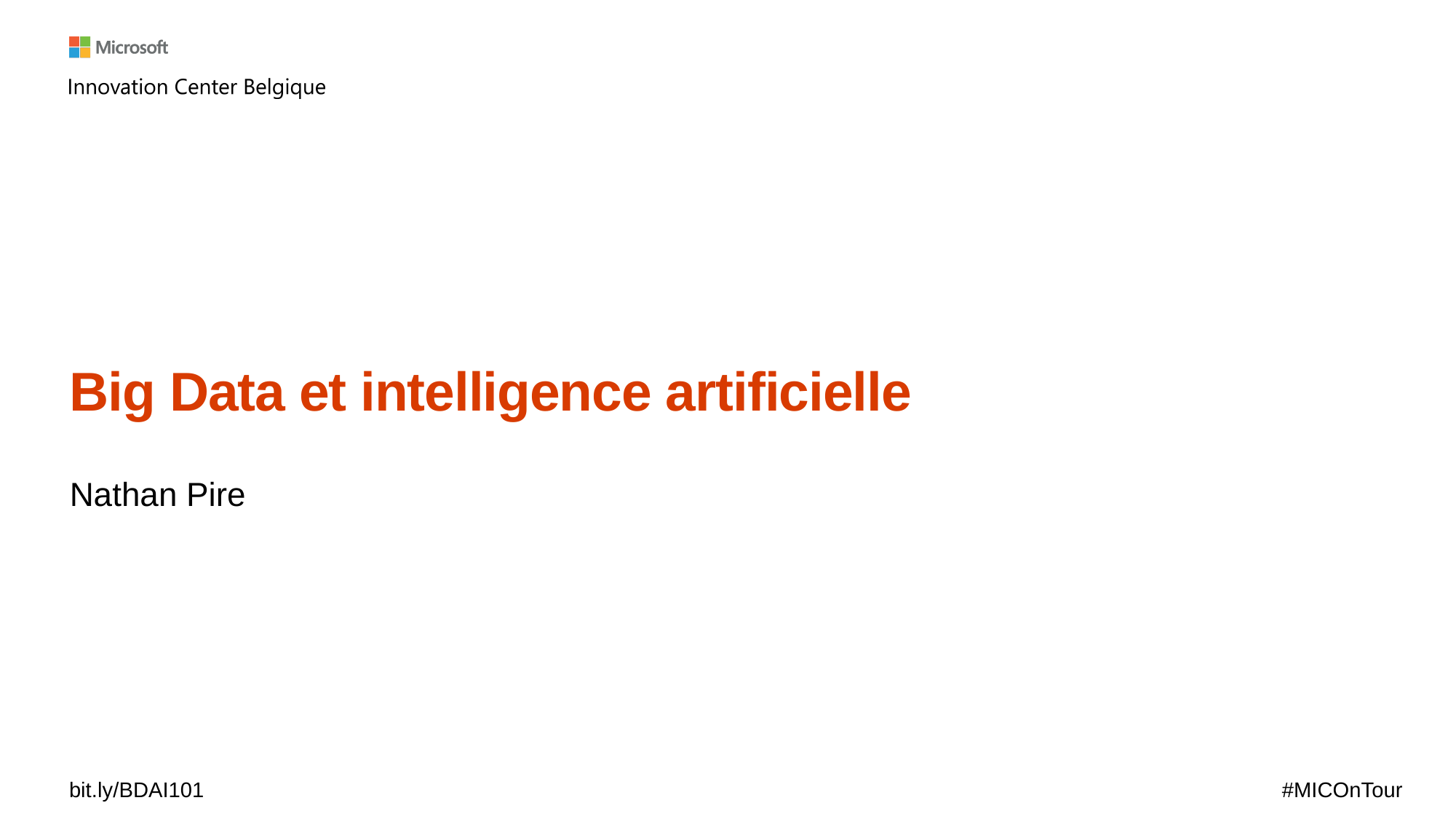

# Big Data et intelligence artificielle
Nathan Pire